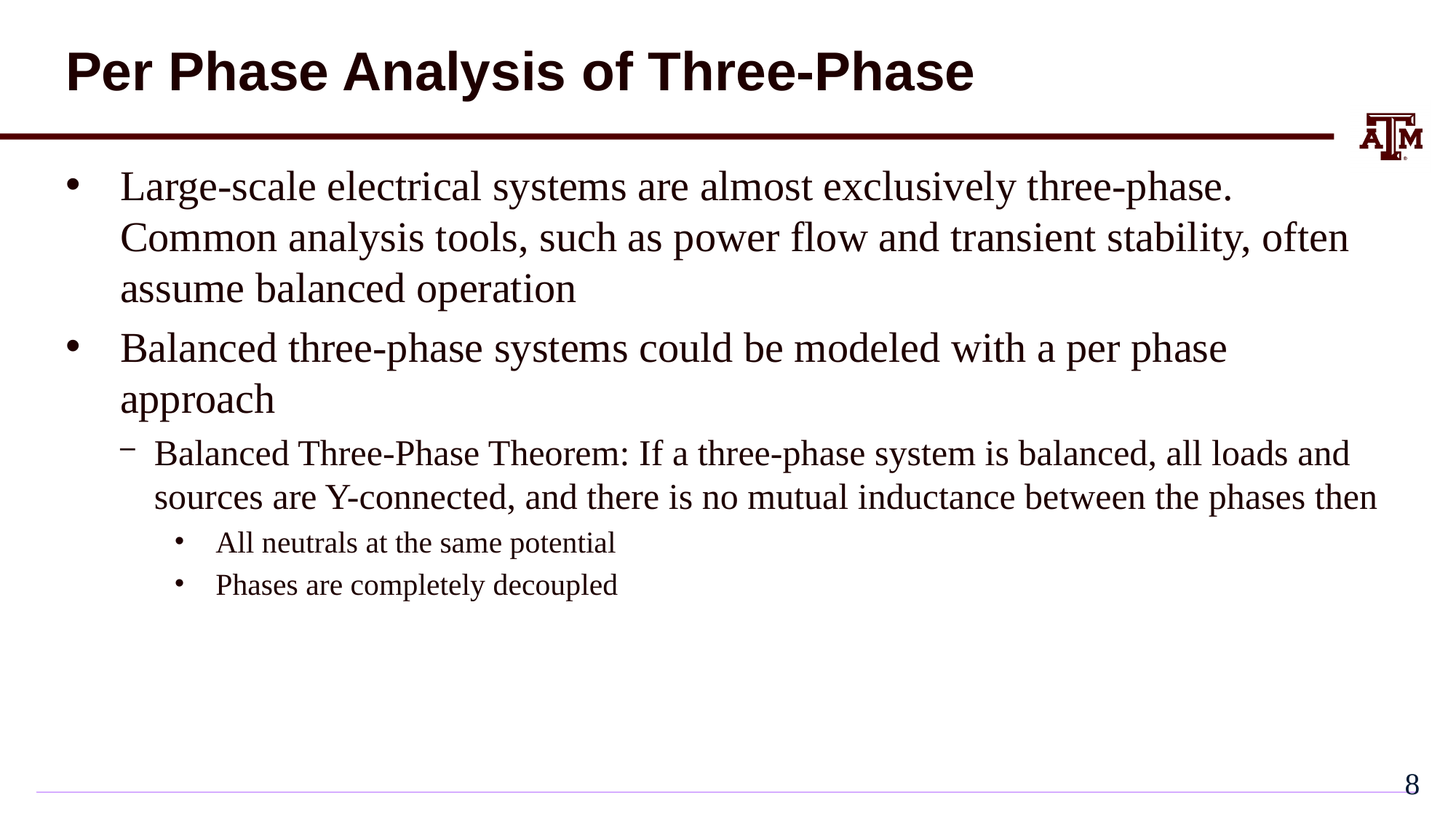

# Per Phase Analysis of Three-Phase
Large-scale electrical systems are almost exclusively three-phase.  Common analysis tools, such as power flow and transient stability, often assume balanced operation
Balanced three-phase systems could be modeled with a per phase approach
Balanced Three-Phase Theorem: If a three-phase system is balanced, all loads and sources are Y-connected, and there is no mutual inductance between the phases then
All neutrals at the same potential
Phases are completely decoupled

8